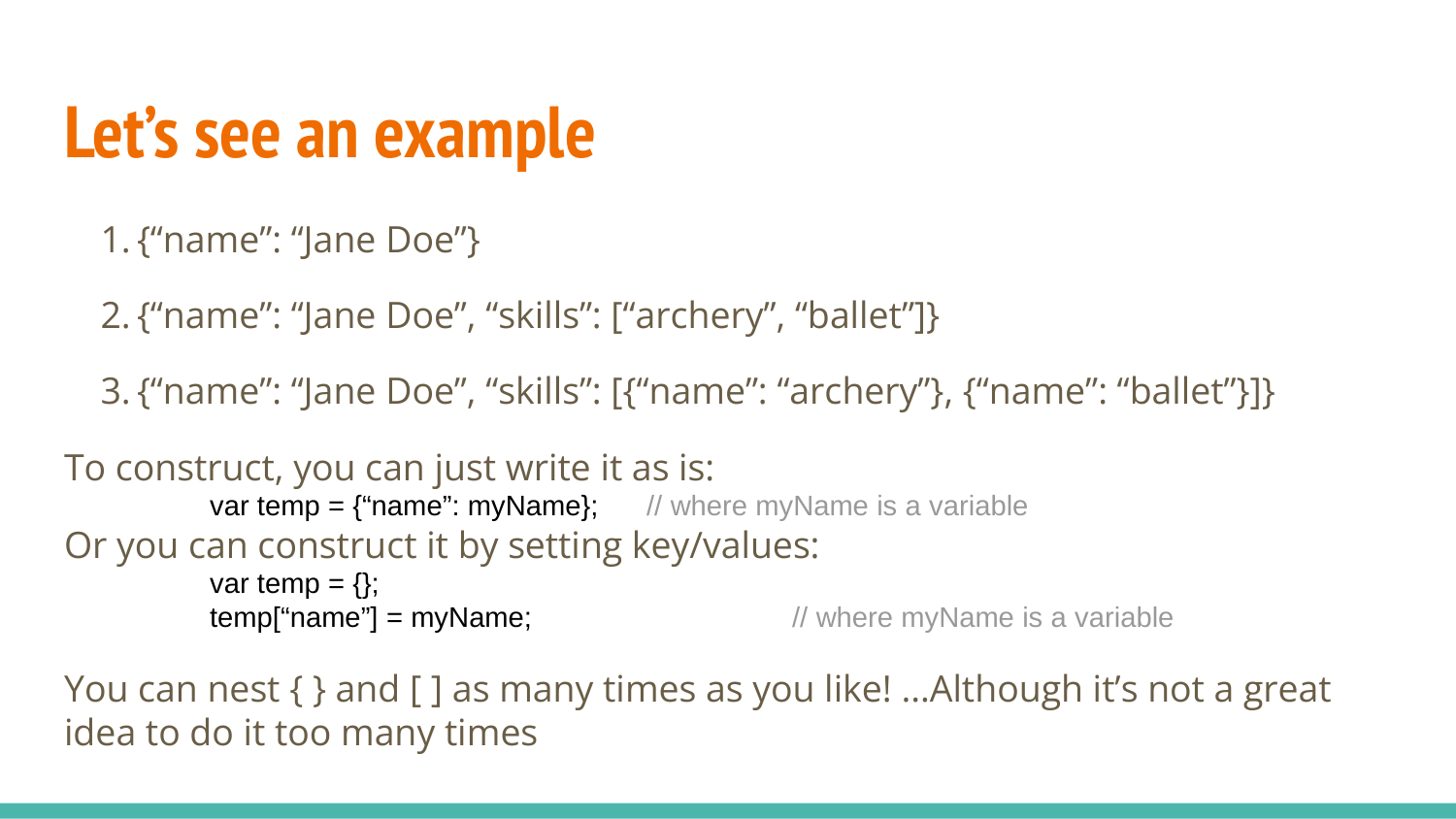

# Let’s see an example
{“name”: “Jane Doe”}
{“name”: “Jane Doe”, “skills”: [“archery”, “ballet”]}
{“name”: “Jane Doe”, “skills”: [{“name”: “archery”}, {“name”: “ballet”}]}
To construct, you can just write it as is:
	var temp = {“name”: myName};	// where myName is a variable
Or you can construct it by setting key/values:
	var temp = {};
	temp[“name”] = myName;		// where myName is a variable
You can nest { } and [ ] as many times as you like! ...Although it’s not a great idea to do it too many times